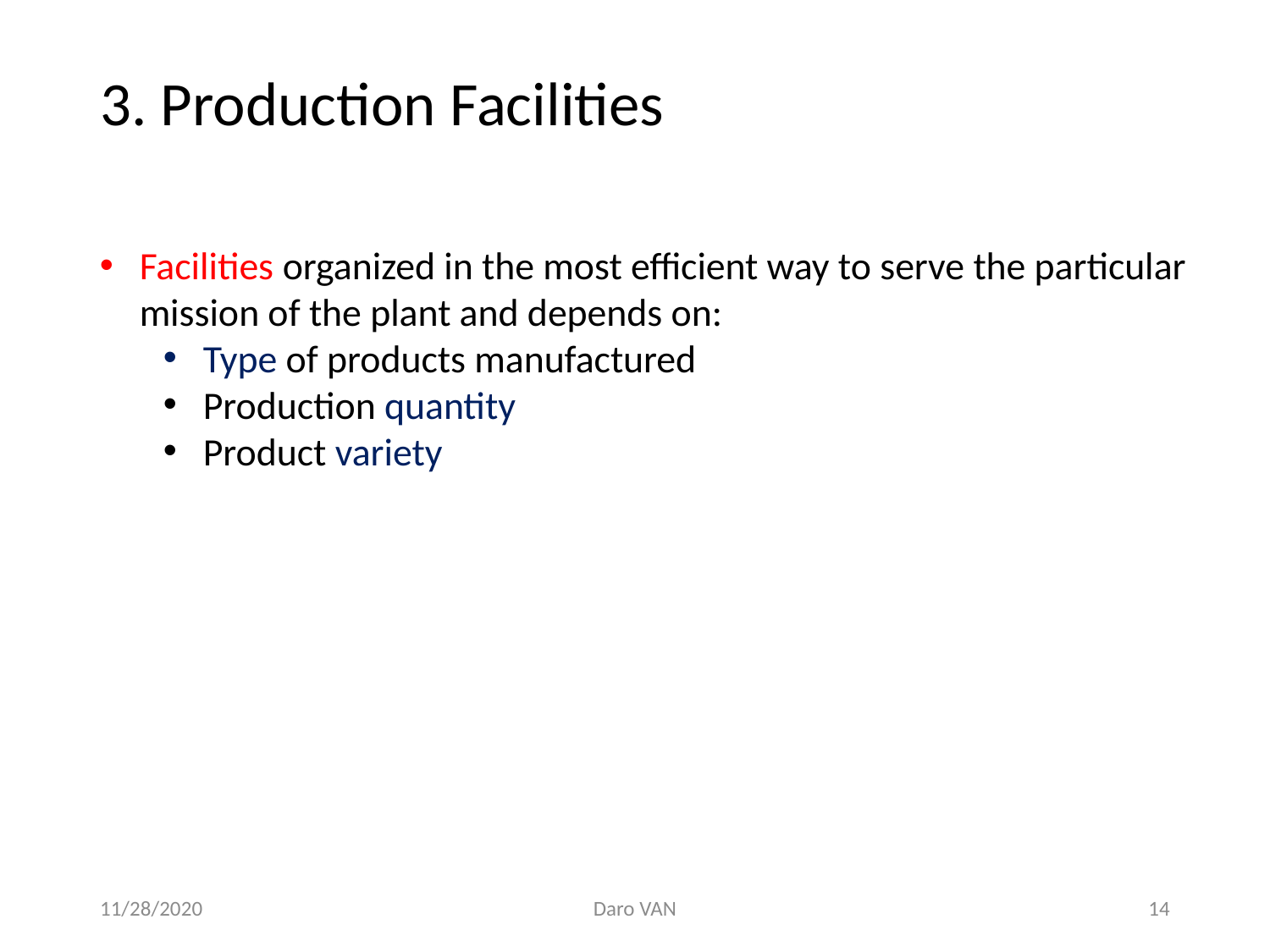

# 3. Production Facilities
Facilities organized in the most efficient way to serve the particular mission of the plant and depends on:
Type of products manufactured
Production quantity
Product variety
11/28/2020
Daro VAN
14